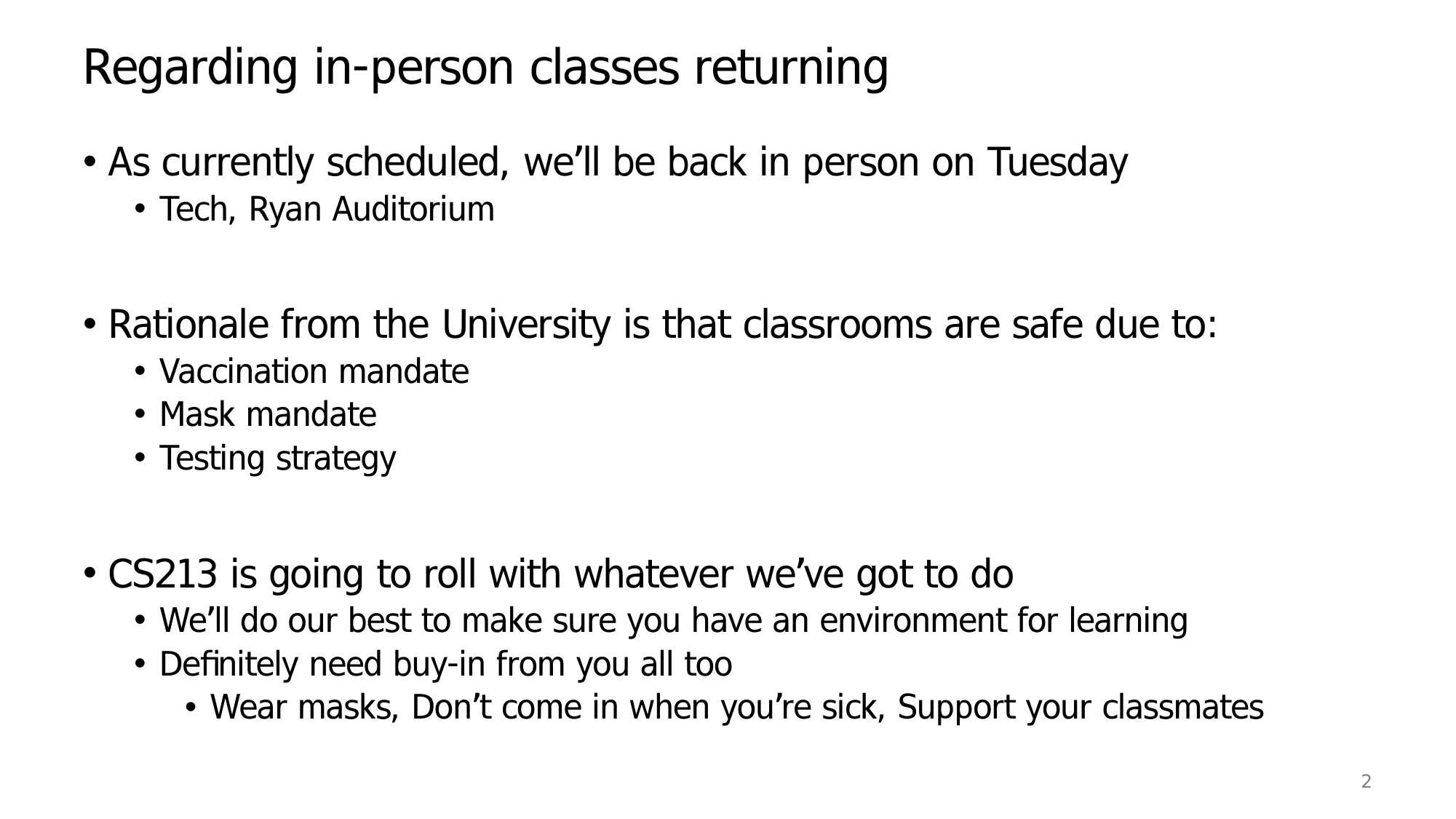

# Regarding in-person classes returning
As currently scheduled, we’ll be back in person on Tuesday
Tech, Ryan Auditorium

Rationale from the University is that classrooms are safe due to:
Vaccination mandate
Mask mandate
Testing strategy

CS213 is going to roll with whatever we’ve got to do
We’ll do our best to make sure you have an environment for learning
Definitely need buy-in from you all too
Wear masks, Don’t come in when you’re sick, Support your classmates
2